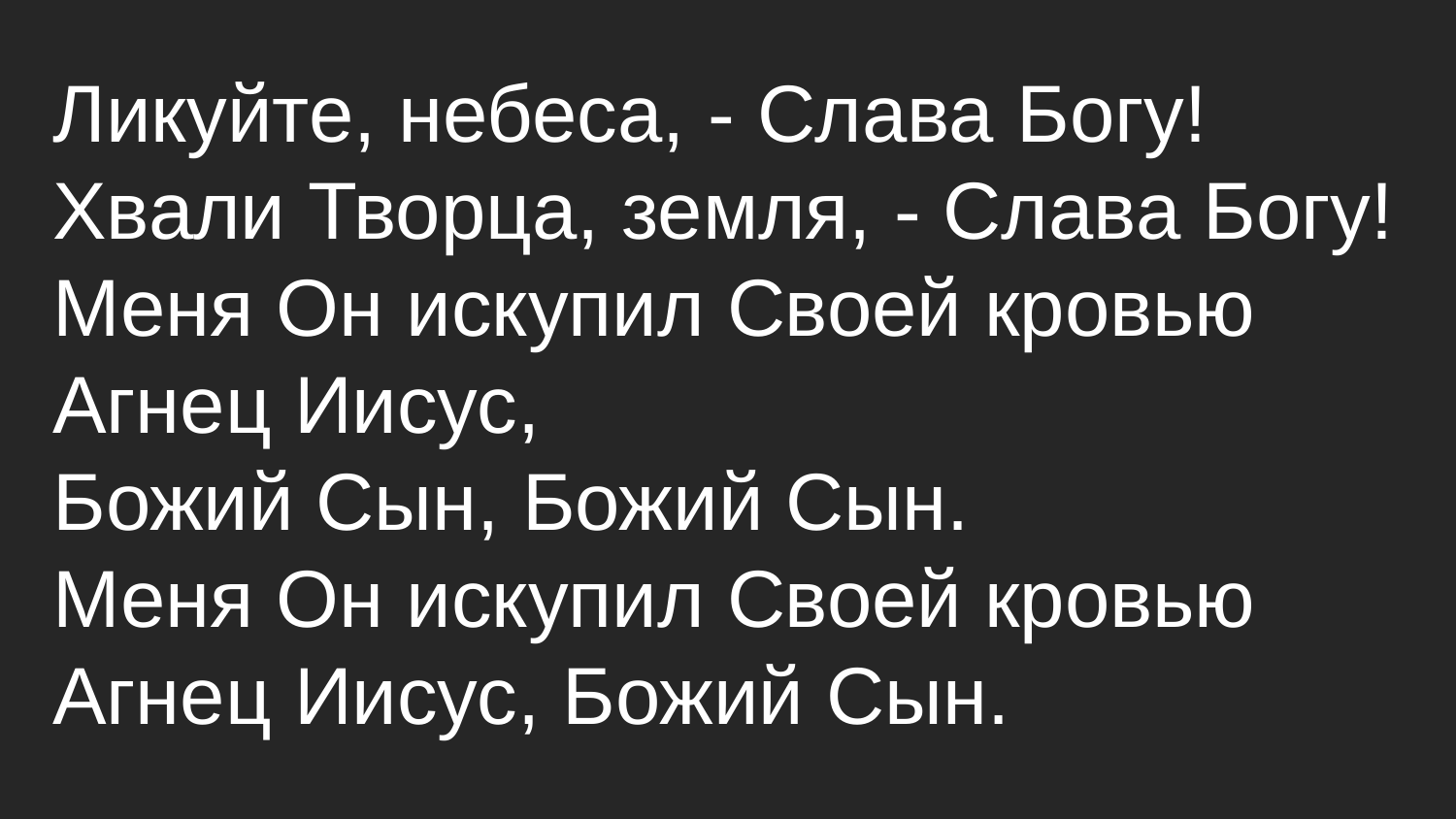

# Ликуйте, небеса, - Слава Богу! Хвали Творца, земля, - Слава Богу! Меня Он искупил Своей кровью Агнец Иисус, Божий Сын, Божий Сын. Меня Он искупил Своей кровью Агнец Иисус, Божий Сын.